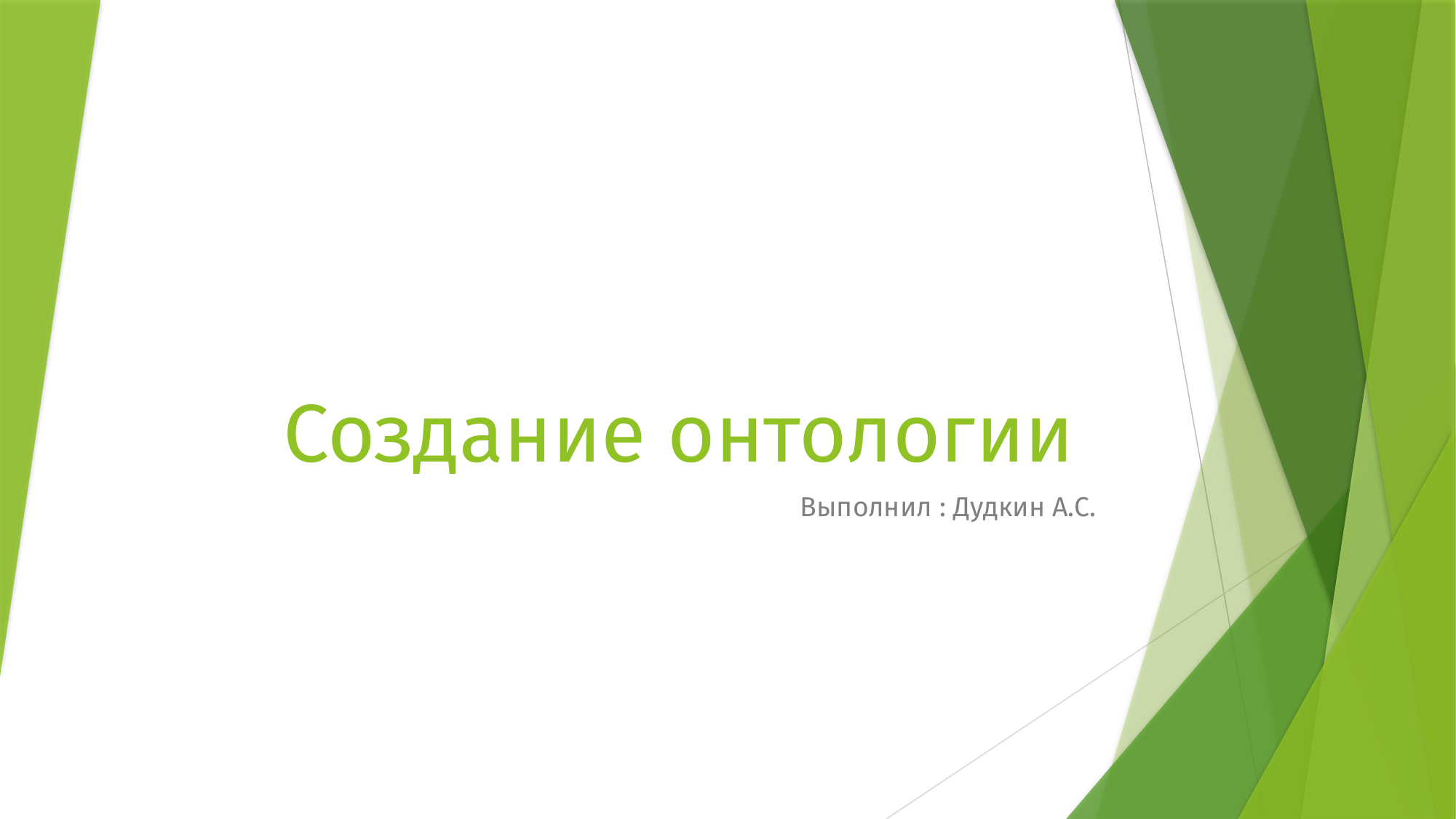

# Создание онтологии
Выполнил : Дудкин А.С.